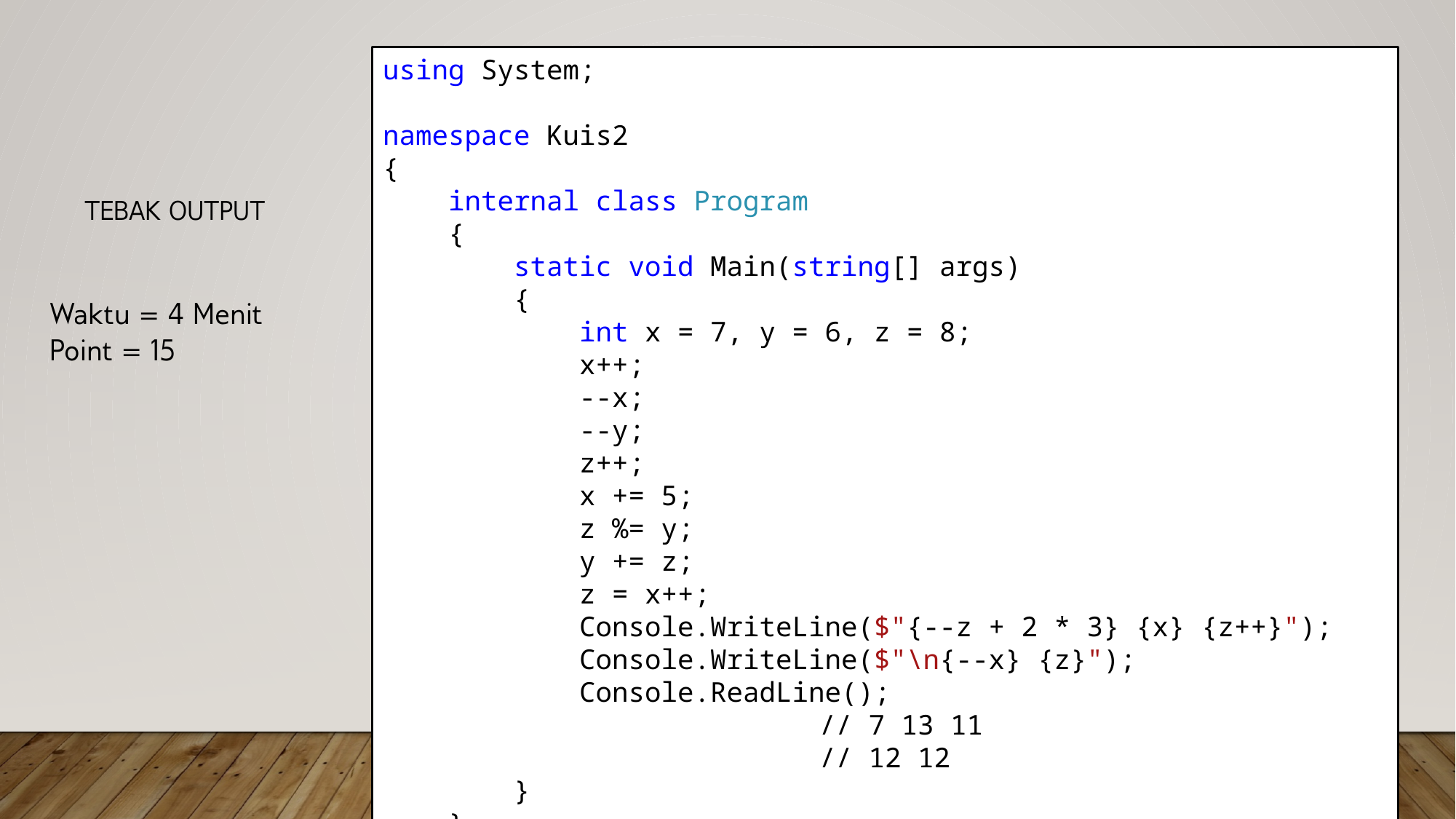

using System;

namespace Kuis2
{
    internal class Program
    {
        static void Main(string[] args)
        {
            int x = 7, y = 6, z = 8;
            x++;
            --x;
            --y;
            z++;
            x += 5;
            z %= y;
            y += z;
            z = x++;
            Console.WriteLine($"{--z + 2 * 3} {x} {z++}");
            Console.WriteLine($"\n{--x} {z}");
            Console.ReadLine();
				// 7 13 11
				// 12 12
        }
    }
}
TEBAK OUTPUT
Waktu = 4 Menit
Point = 15